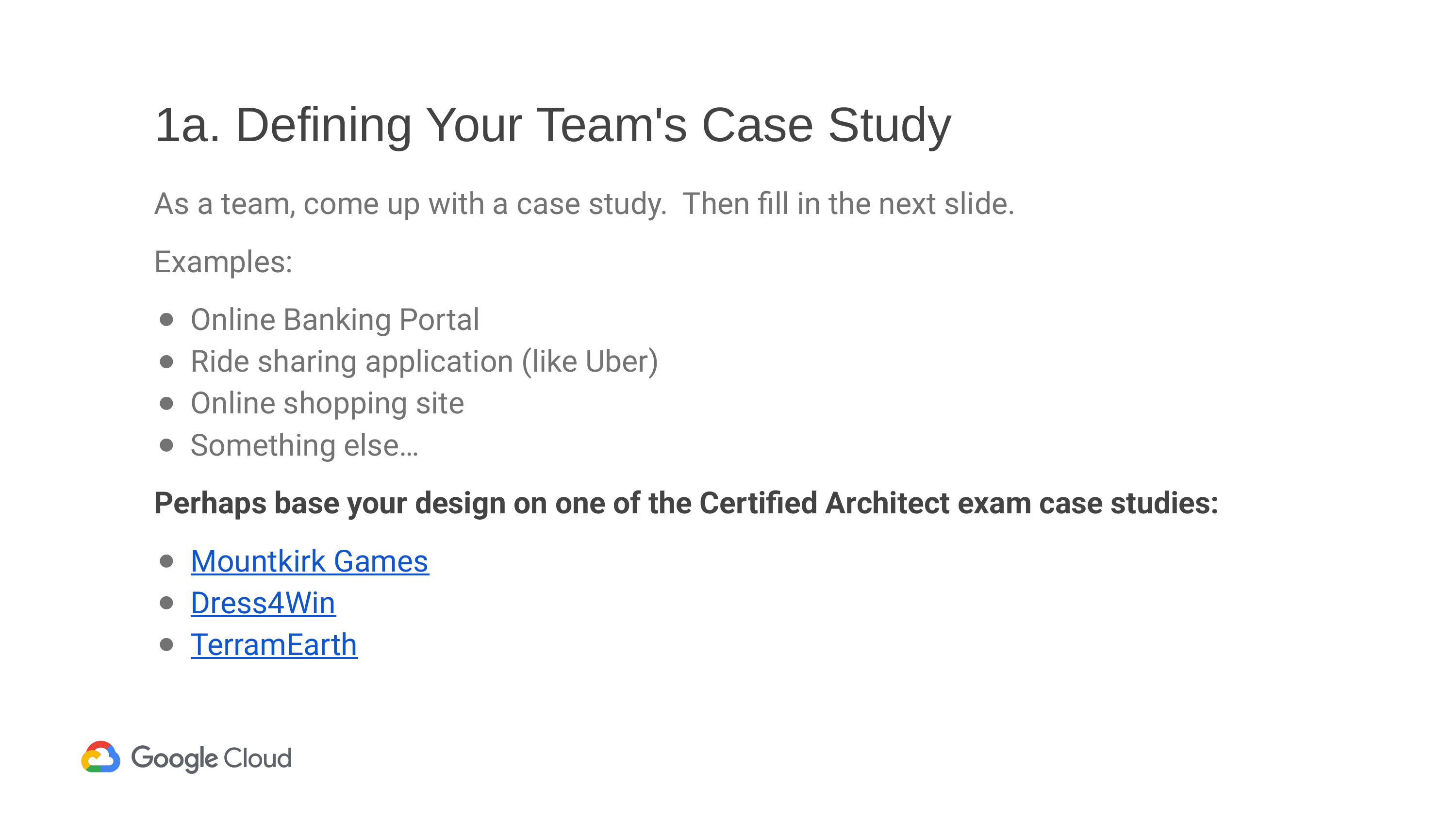

# 1a. Defining Your Team's Case Study
As a team, come up with a case study.  Then fill in the next slide.
Examples:
Online Banking Portal
Ride sharing application (like Uber)
Online shopping site
Something else…
Perhaps base your design on one of the Certified Architect exam case studies:
Mountkirk Games
Dress4Win
TerramEarth